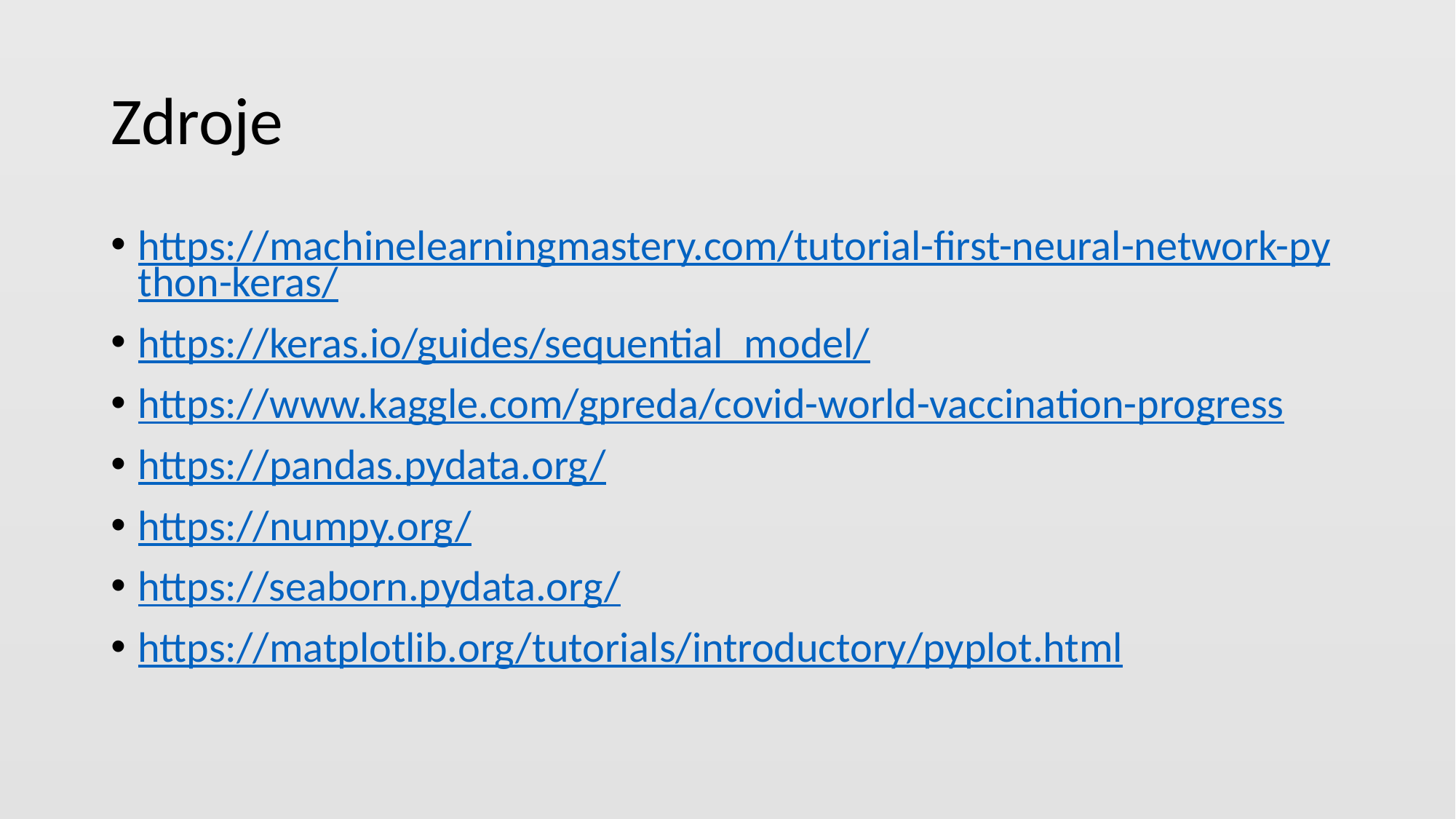

# Zdroje
https://machinelearningmastery.com/tutorial-first-neural-network-python-keras/
https://keras.io/guides/sequential_model/
https://www.kaggle.com/gpreda/covid-world-vaccination-progress
https://pandas.pydata.org/
https://numpy.org/
https://seaborn.pydata.org/
https://matplotlib.org/tutorials/introductory/pyplot.html